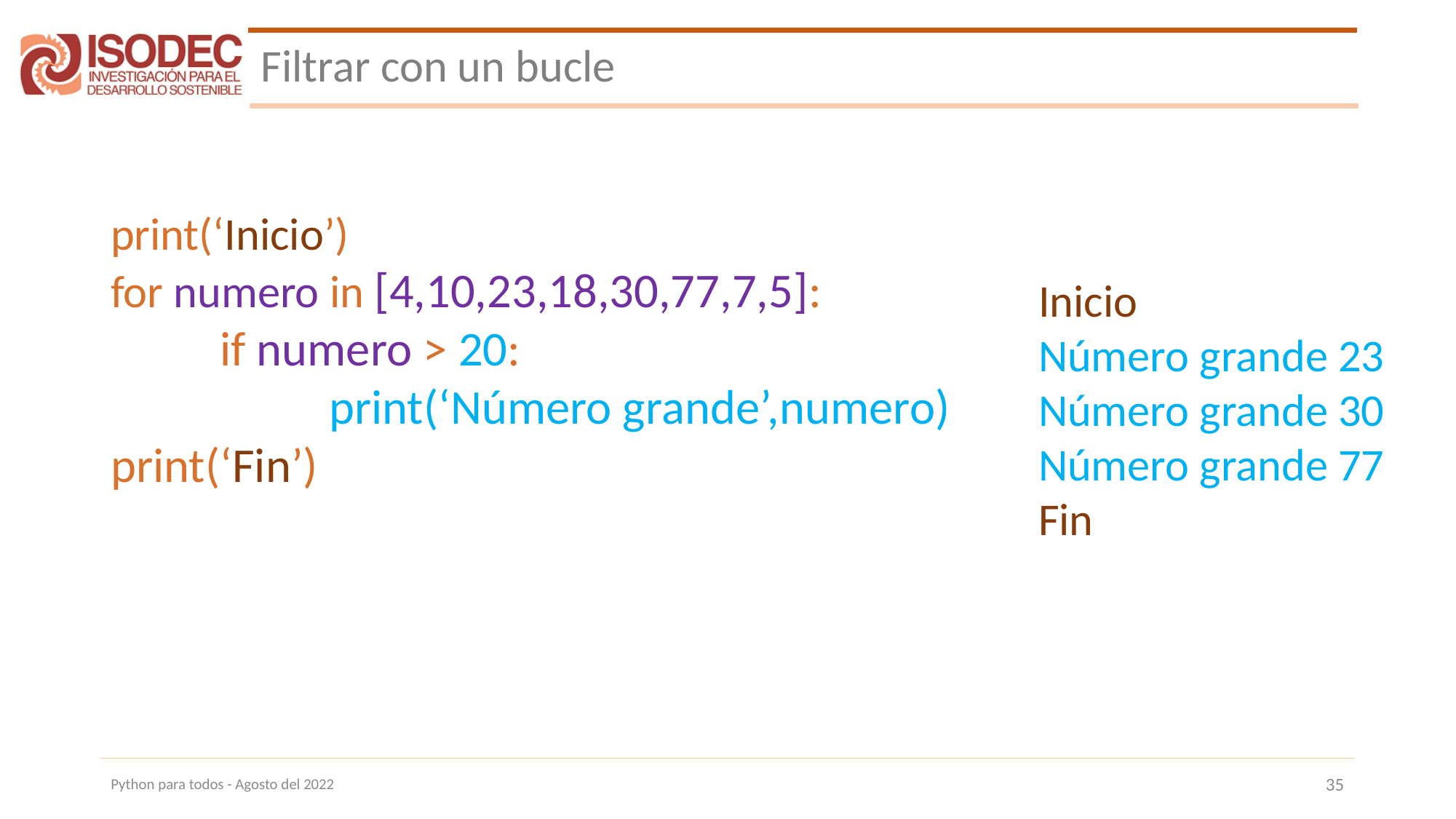

# Filtrar con un bucle
print(‘Inicio’)
for numero in [4,10,23,18,30,77,7,5]:
	if numero > 20:
		print(‘Número grande’,numero)
print(‘Fin’)

Inicio
Número grande 23
Número grande 30
Número grande 77
Fin
Python para todos - Agosto del 2022
35